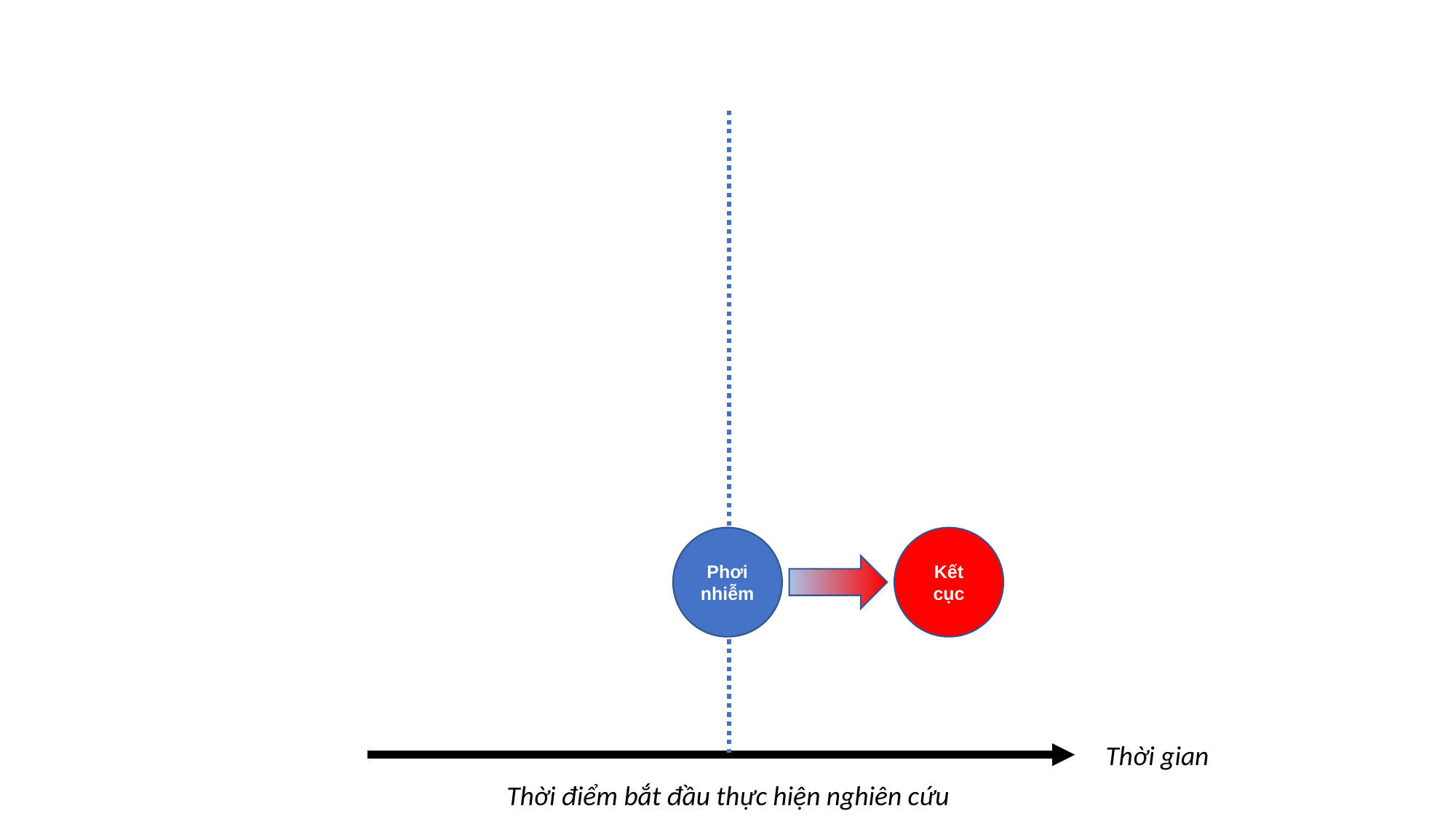

Phơi nhiễm
Kết cục

Thời gian
Thời điểm bắt đầu thực hiện nghiên cứu